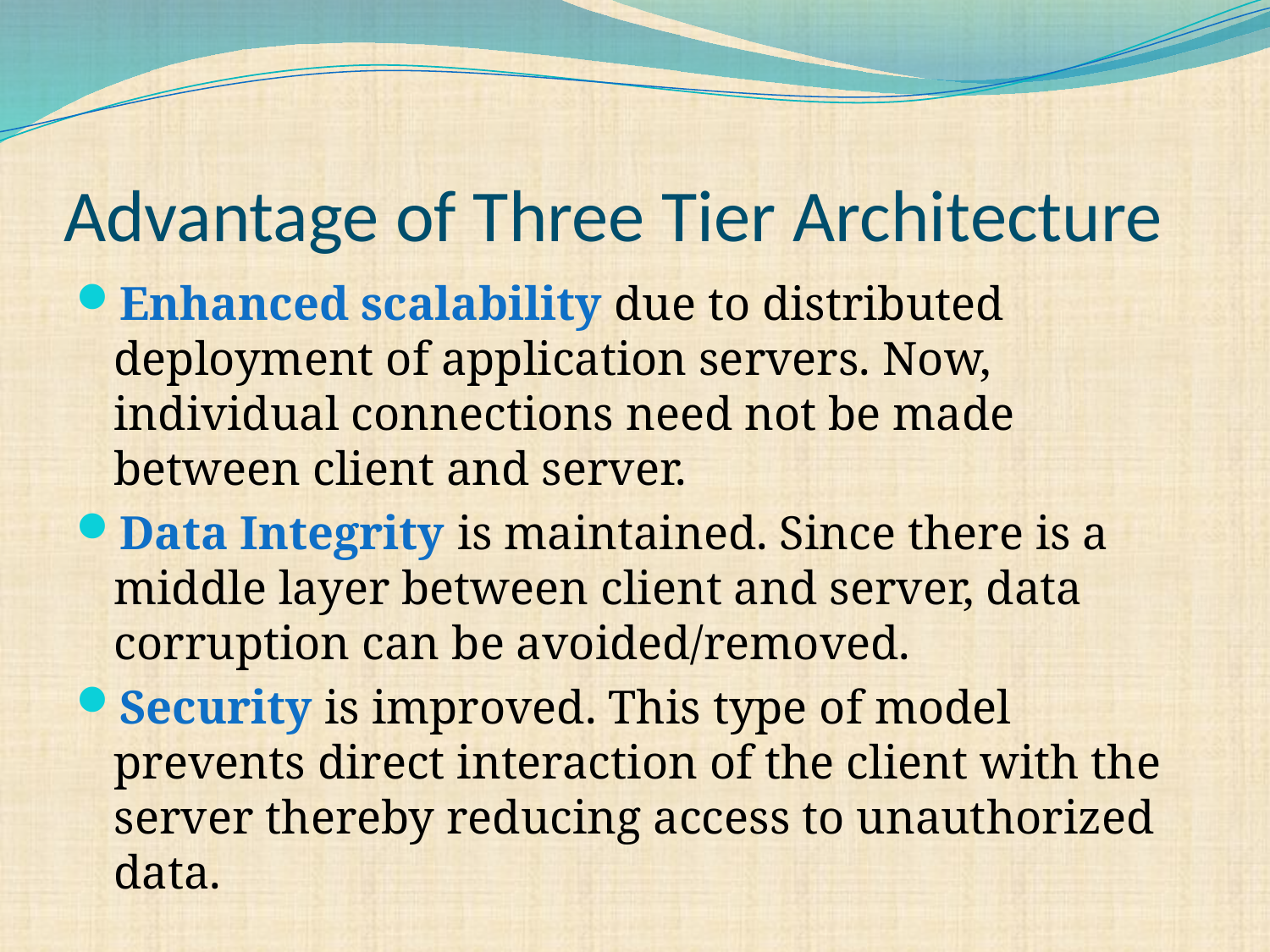

# Advantage of Three Tier Architecture
Enhanced scalability due to distributed deployment of application servers. Now, individual connections need not be made between client and server.
Data Integrity is maintained. Since there is a middle layer between client and server, data corruption can be avoided/removed.
Security is improved. This type of model prevents direct interaction of the client with the server thereby reducing access to unauthorized data.